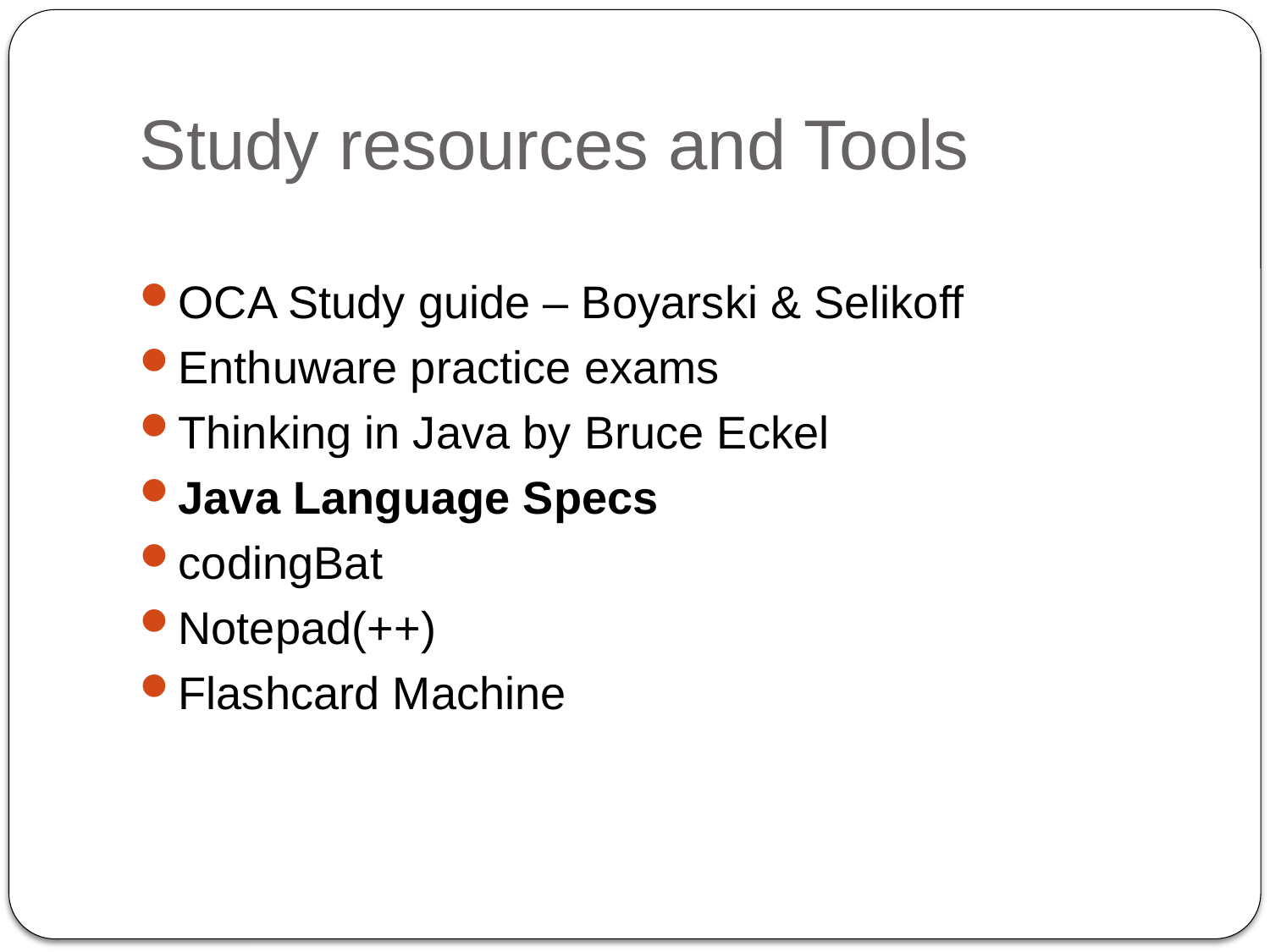

# Study resources and Tools

OCA Study guide – Boyarski & Selikoff
Enthuware practice exams
Thinking in Java by Bruce Eckel
Java Language Specs
codingBat
Notepad(++)
Flashcard Machine